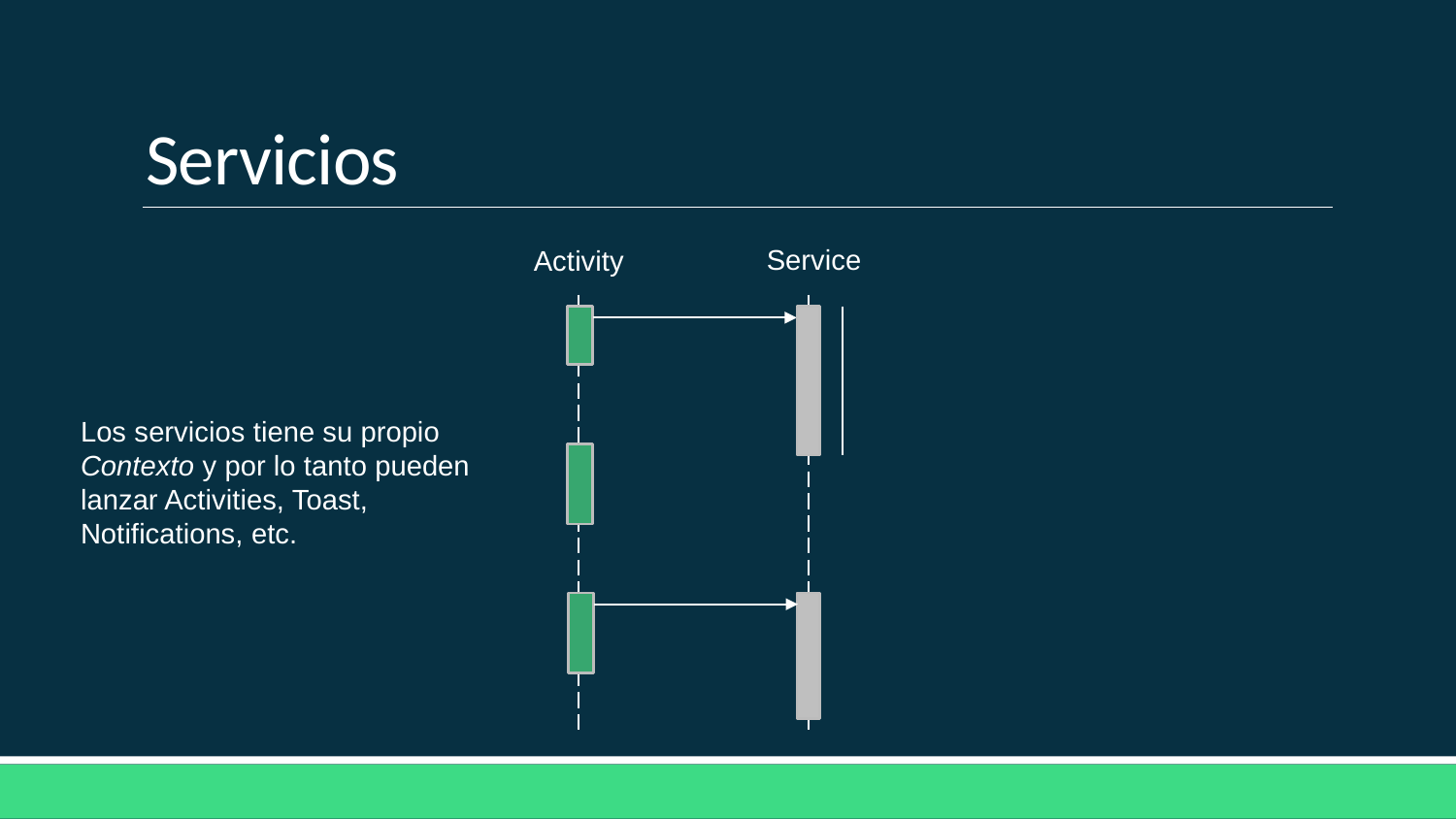

# Servicios
Service
Activity

Los servicios tiene su propio Contexto y por lo tanto pueden lanzar Activities, Toast, Notifications, etc.